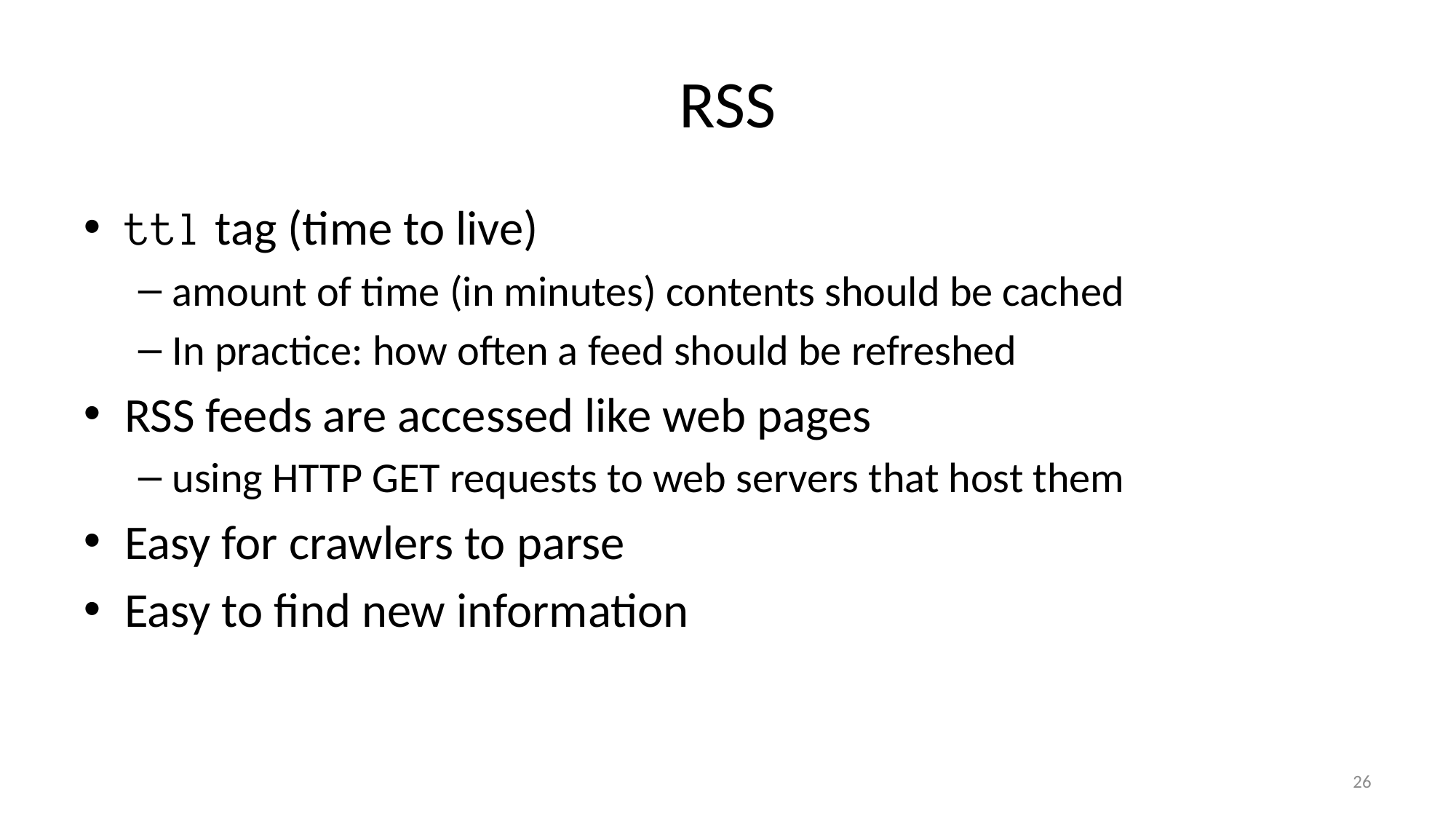

# RSS
ttl tag (time to live)
amount of time (in minutes) contents should be cached
In practice: how often a feed should be refreshed
RSS feeds are accessed like web pages
using HTTP GET requests to web servers that host them
Easy for crawlers to parse
Easy to find new information
26